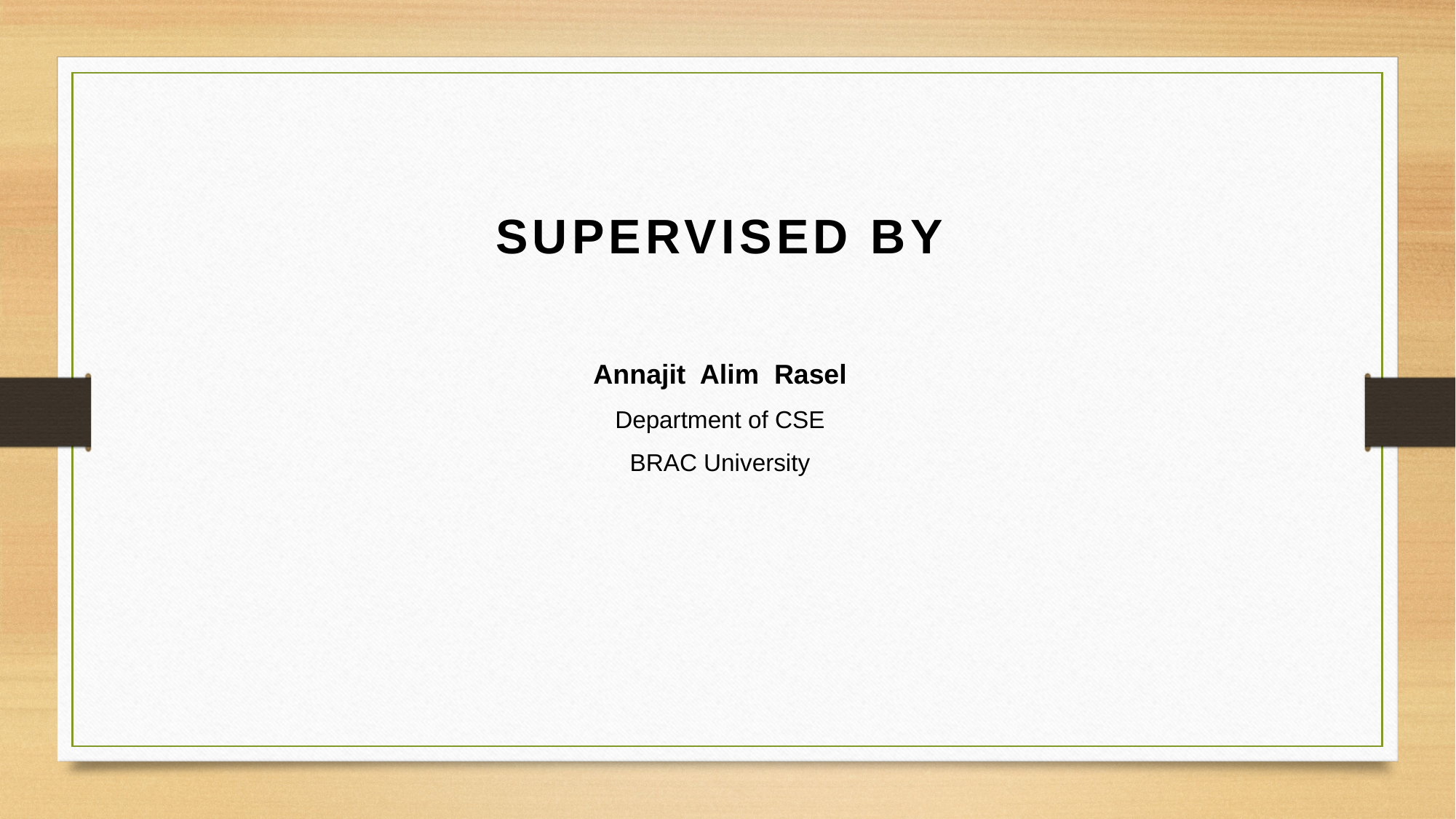

SUPERVISED BY

Annajit  Alim  Rasel
Department of CSE
BRAC University